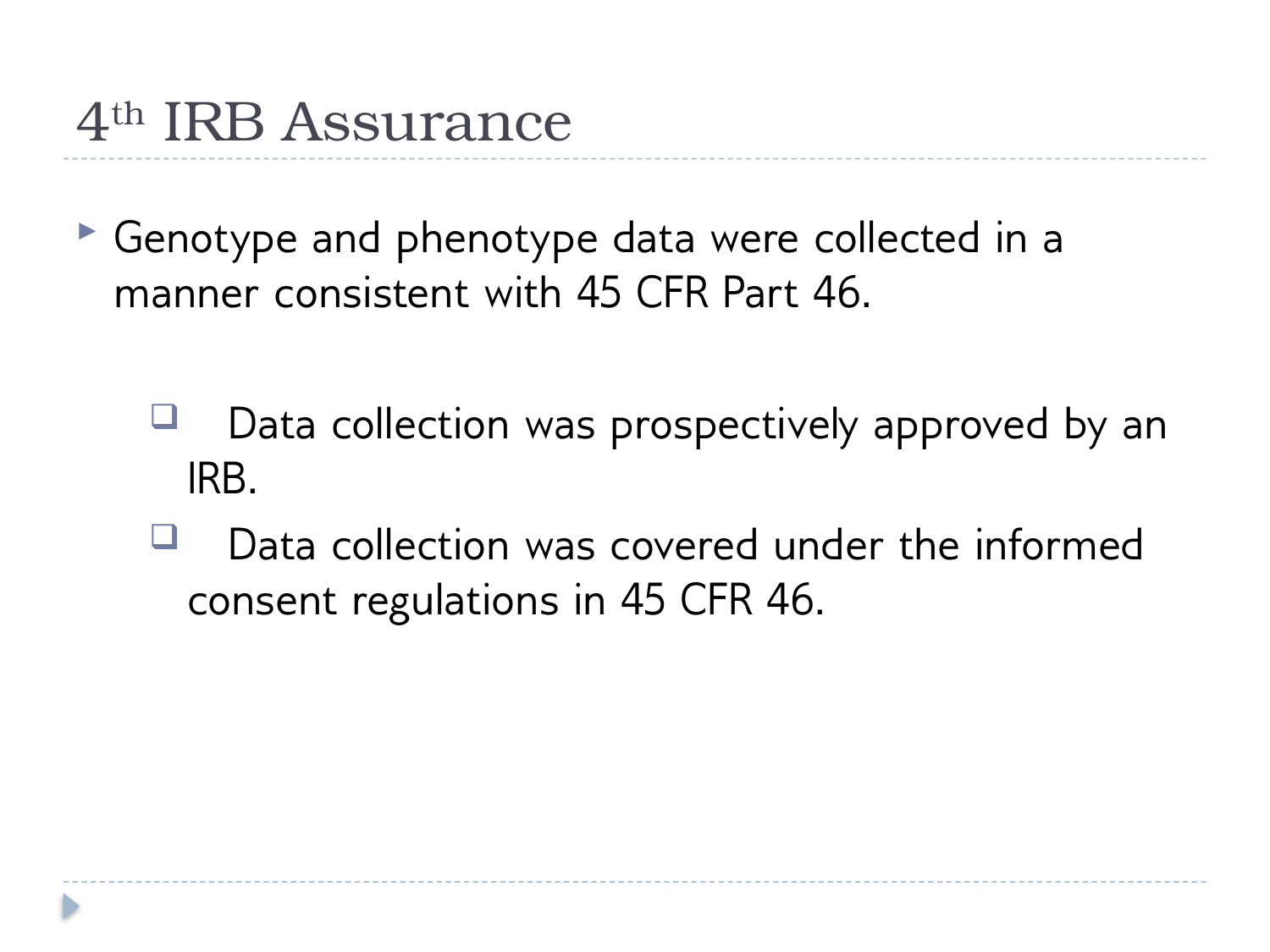

# 4th IRB Assurance
Genotype and phenotype data were collected in a manner consistent with 45 CFR Part 46.

   Data collection was prospectively approved by an IRB.
   Data collection was covered under the informed consent regulations in 45 CFR 46.